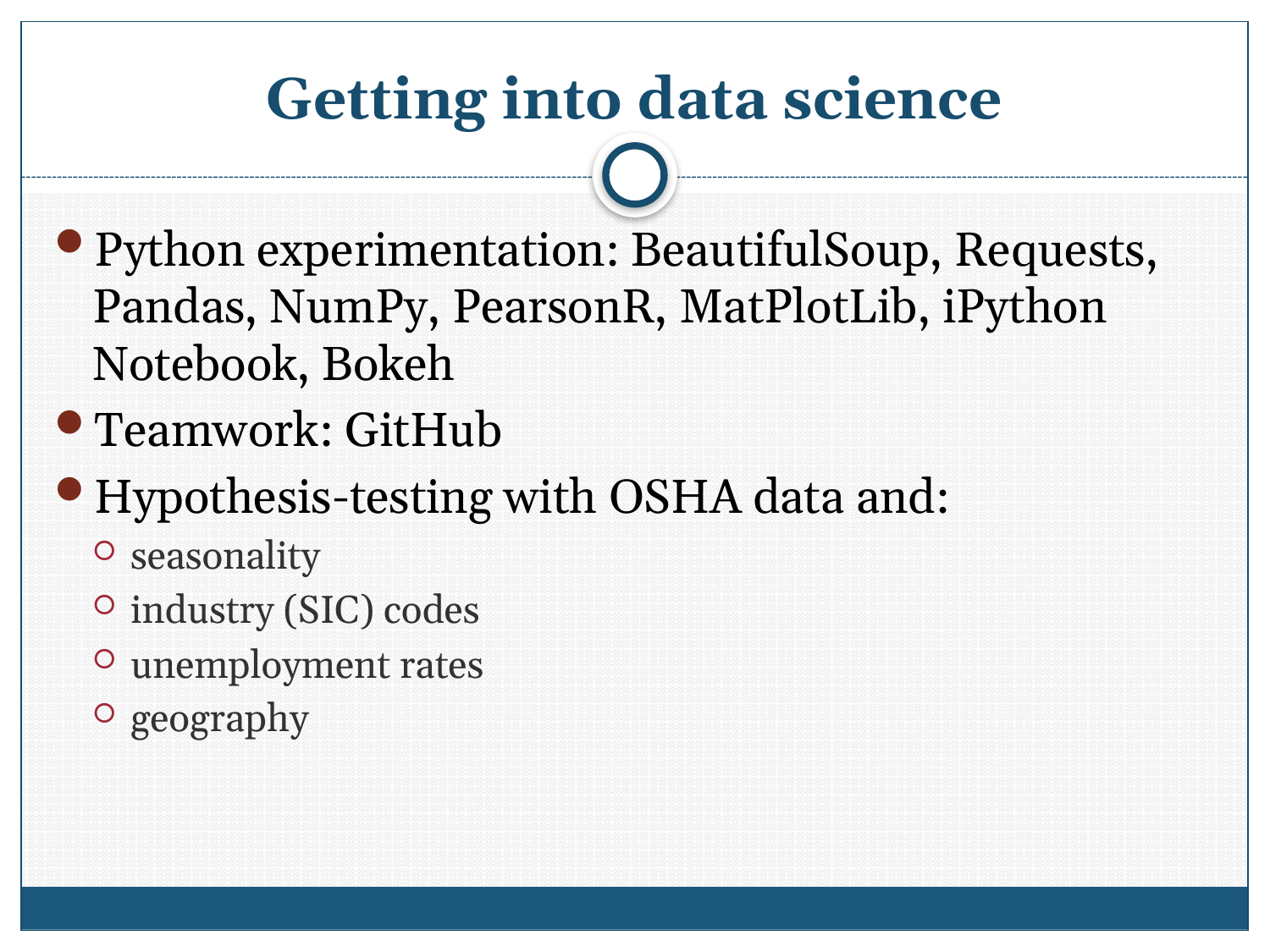

# Getting into data science
Python experimentation: BeautifulSoup, Requests, Pandas, NumPy, PearsonR, MatPlotLib, iPython Notebook, Bokeh
Teamwork: GitHub
Hypothesis-testing with OSHA data and:
seasonality
industry (SIC) codes
unemployment rates
geography